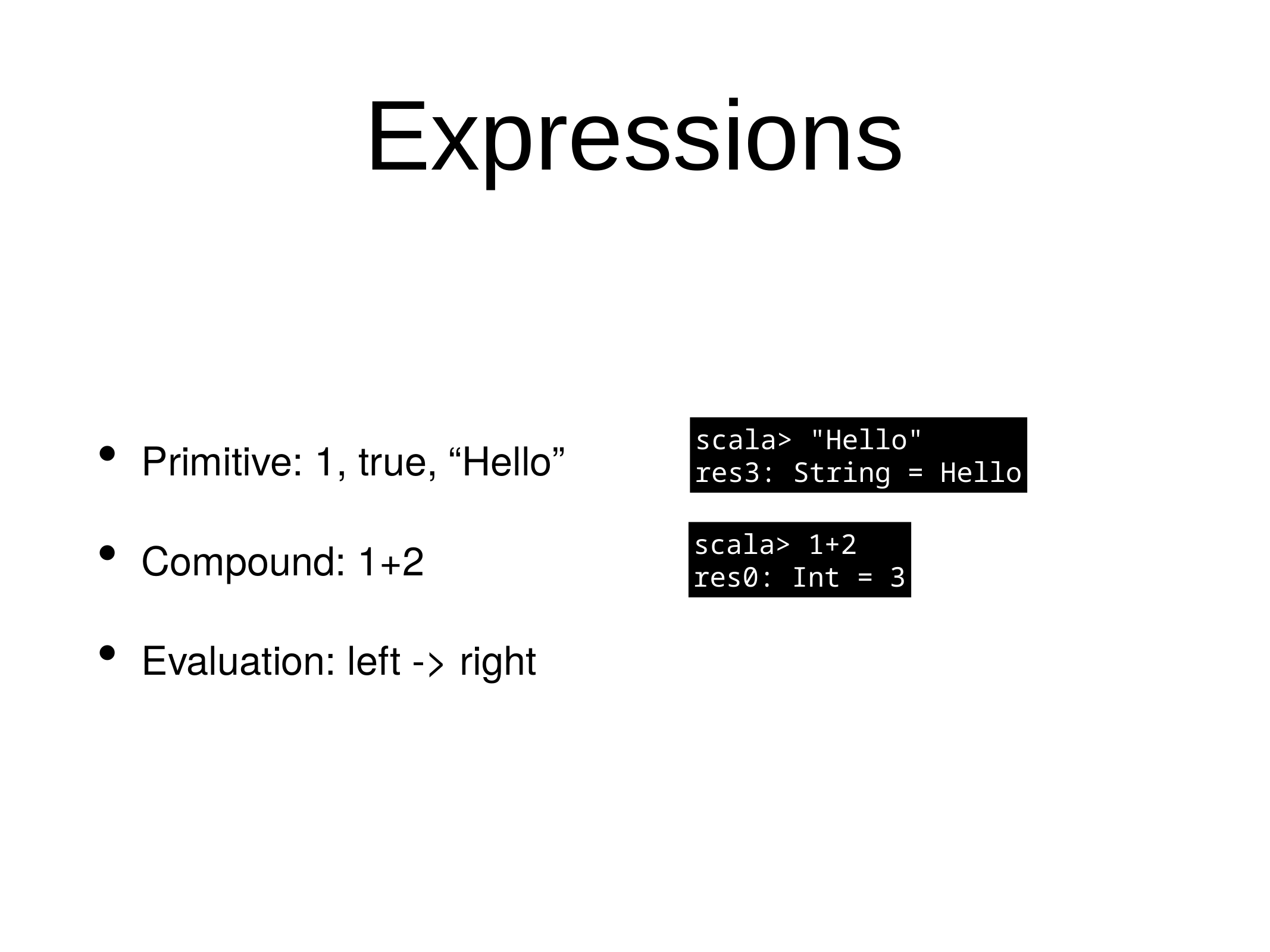

# Expressions
Primitive: 1, true, “Hello”
Compound: 1+2
Evaluation: left -> right
scala> "Hello"
res3: String = Hello
scala> 1+2
res0: Int = 3